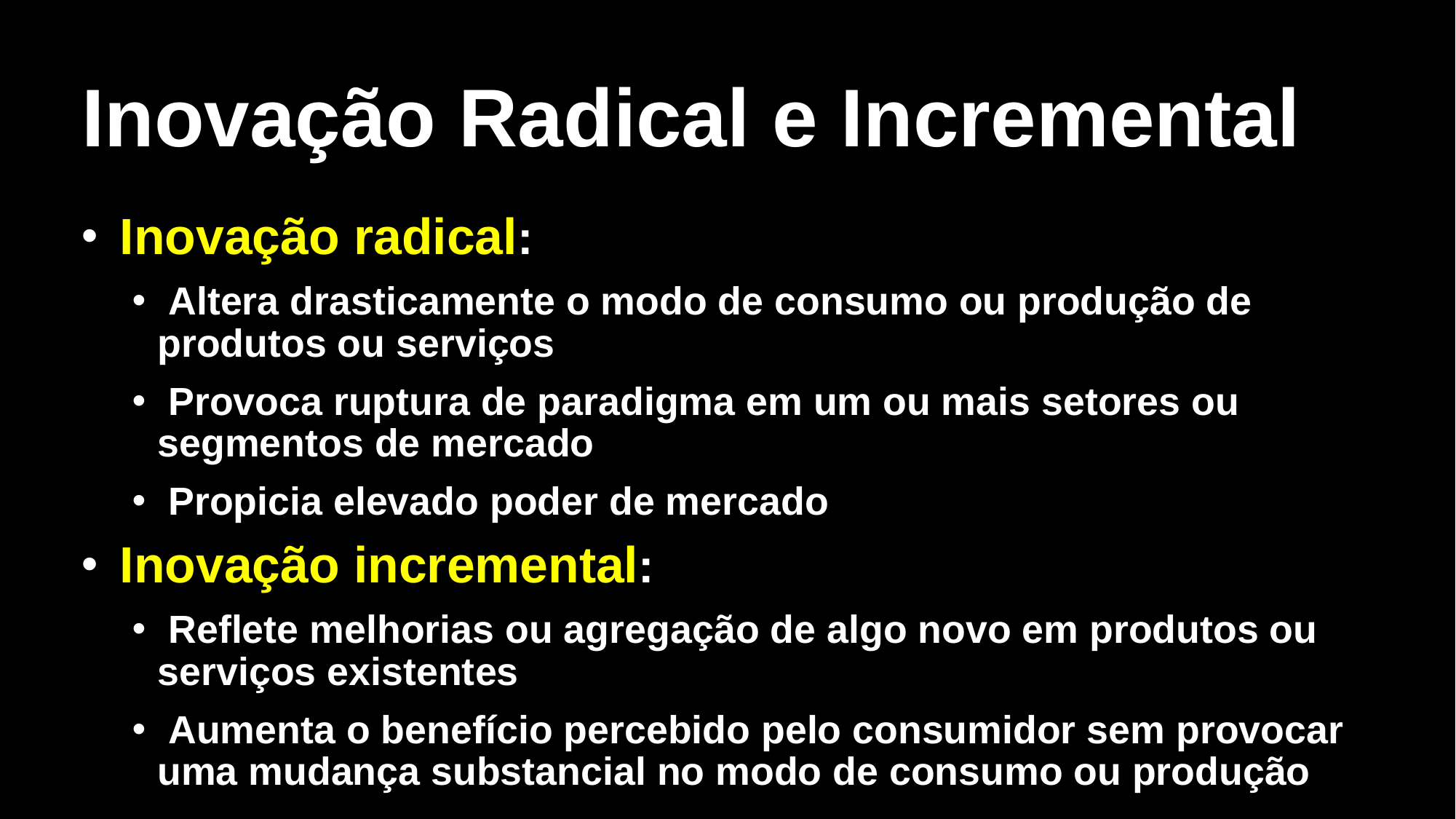

# Inovação Radical e Incremental
 Inovação radical:
 Altera drasticamente o modo de consumo ou produção de produtos ou serviços
 Provoca ruptura de paradigma em um ou mais setores ou segmentos de mercado
 Propicia elevado poder de mercado
 Inovação incremental:
 Reflete melhorias ou agregação de algo novo em produtos ou serviços existentes
 Aumenta o benefício percebido pelo consumidor sem provocar uma mudança substancial no modo de consumo ou produção